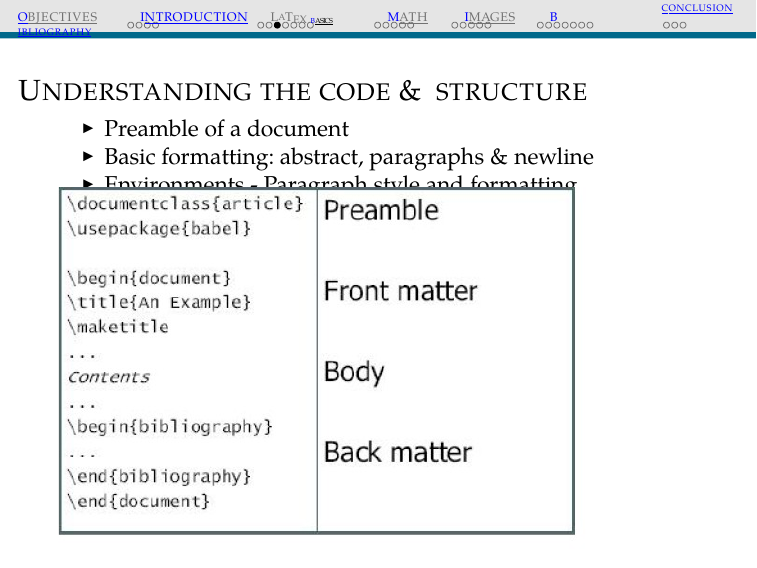

OBJECTIVES	INTRODUCTION	LATEX  BASICS	MATH	IMAGES	BIBLIOGRAPHY

UNDERSTANDING THE CODE & STRUCTURE
Preamble of a document
Basic formatting: abstract, paragraphs & newline
Environments - Paragraph style and formatting
CONCLUSION